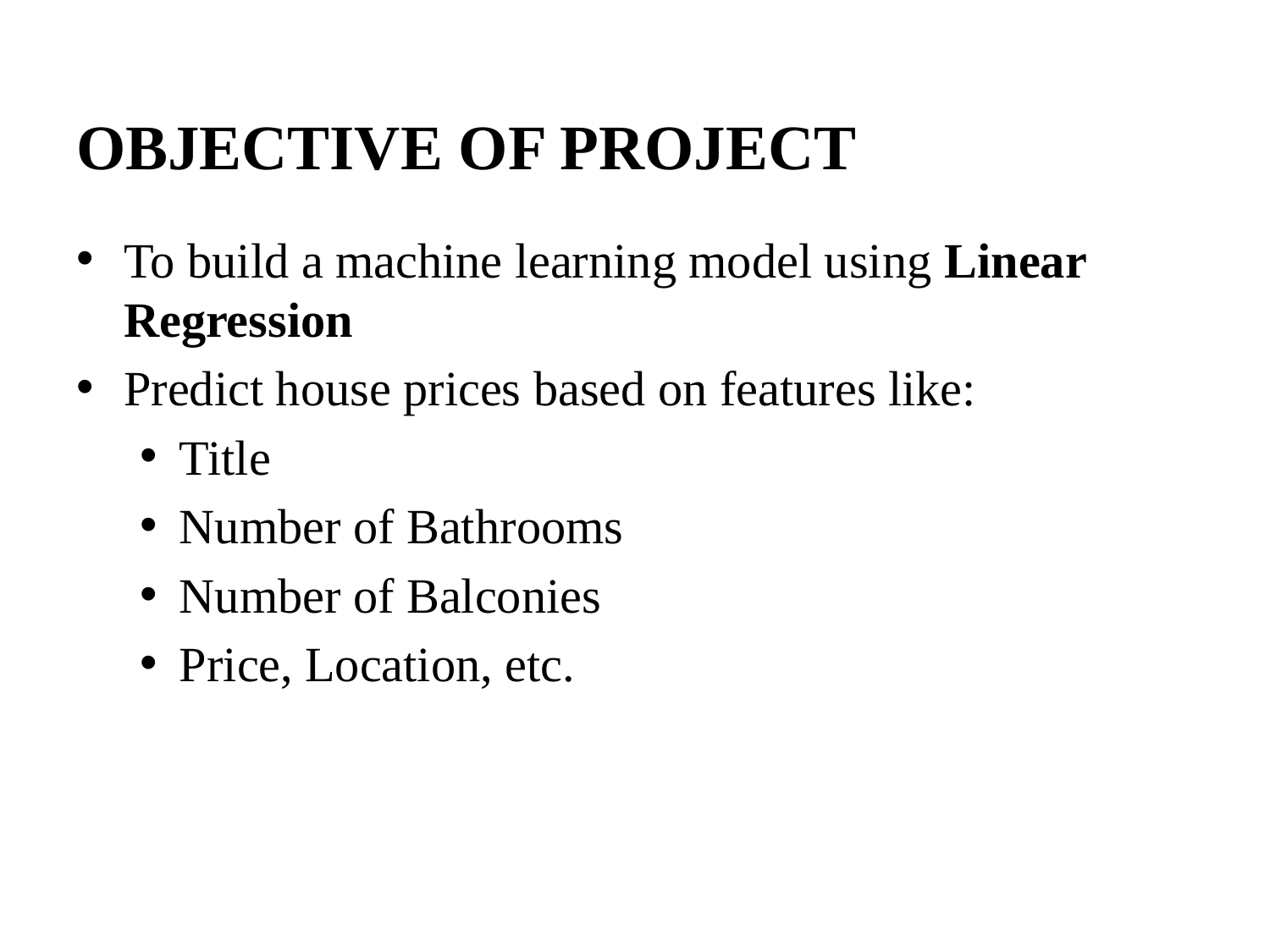

# OBJECTIVE OF PROJECT
To build a machine learning model using Linear Regression
Predict house prices based on features like:
Title
Number of Bathrooms
Number of Balconies
Price, Location, etc.